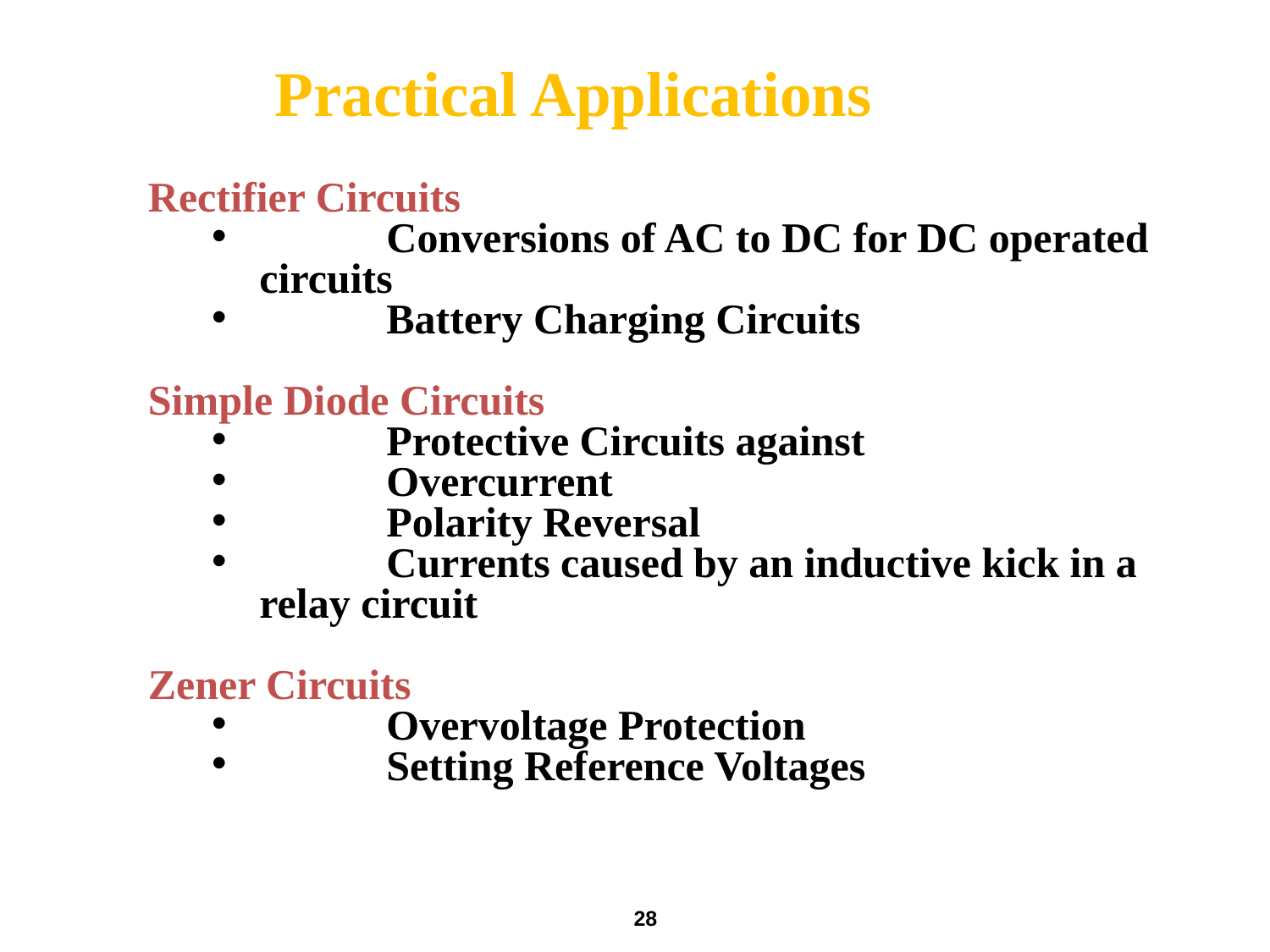

# Practical Applications
Rectifier Circuits
	Conversions of AC to DC for DC operated circuits
	Battery Charging Circuits

Simple Diode Circuits
	Protective Circuits against
	Overcurrent
	Polarity Reversal
	Currents caused by an inductive kick in a relay circuit

Zener Circuits
	Overvoltage Protection
	Setting Reference Voltages

28